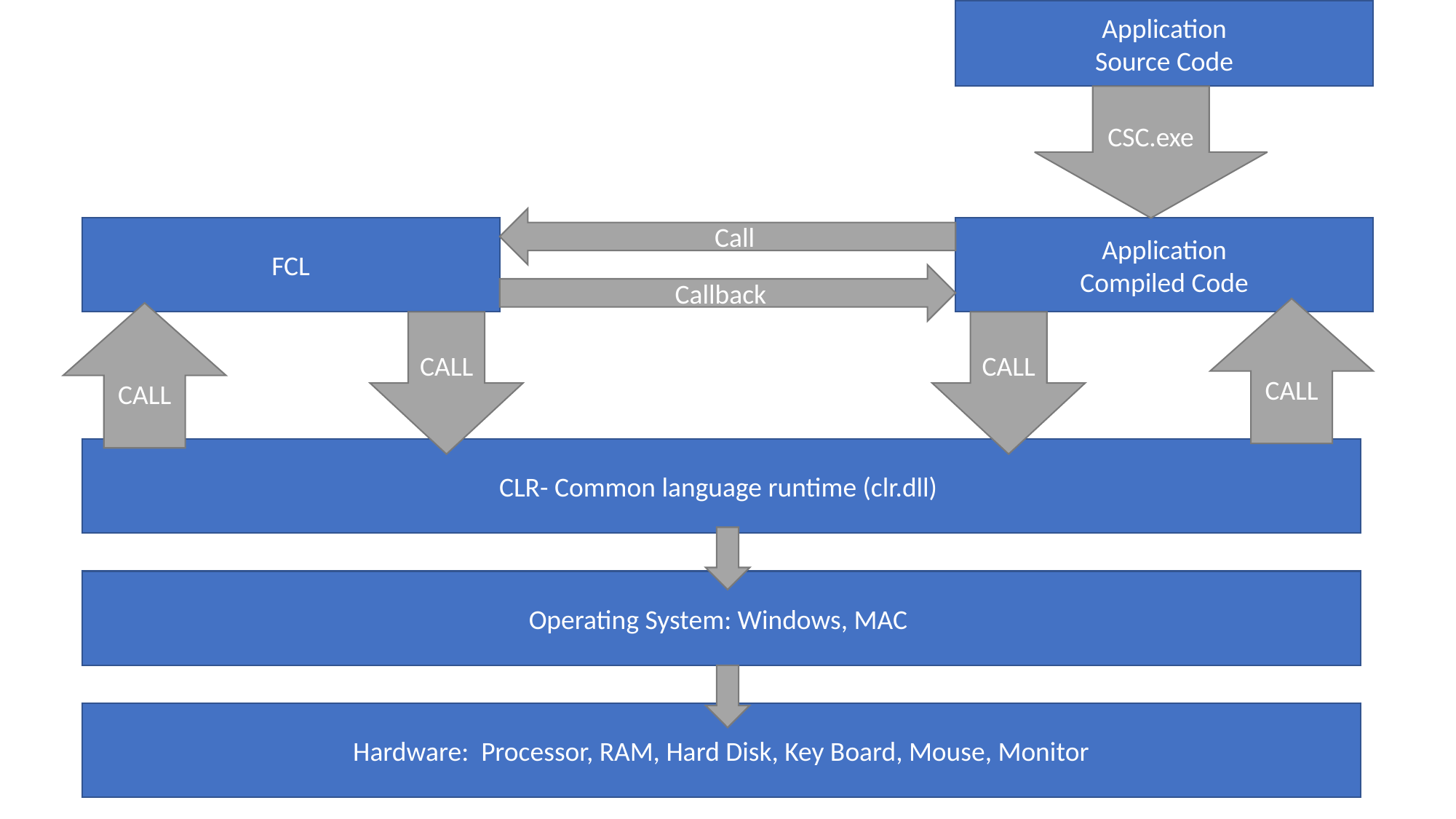

Application
Source Code
CSC.exe
Call
FCL
Application
Compiled Code
Callback
CALL
CALL
CALL
CALL
CLR- Common language runtime (clr.dll)

Operating System: Windows, MAC

Hardware:  Processor, RAM, Hard Disk, Key Board, Mouse, Monitor